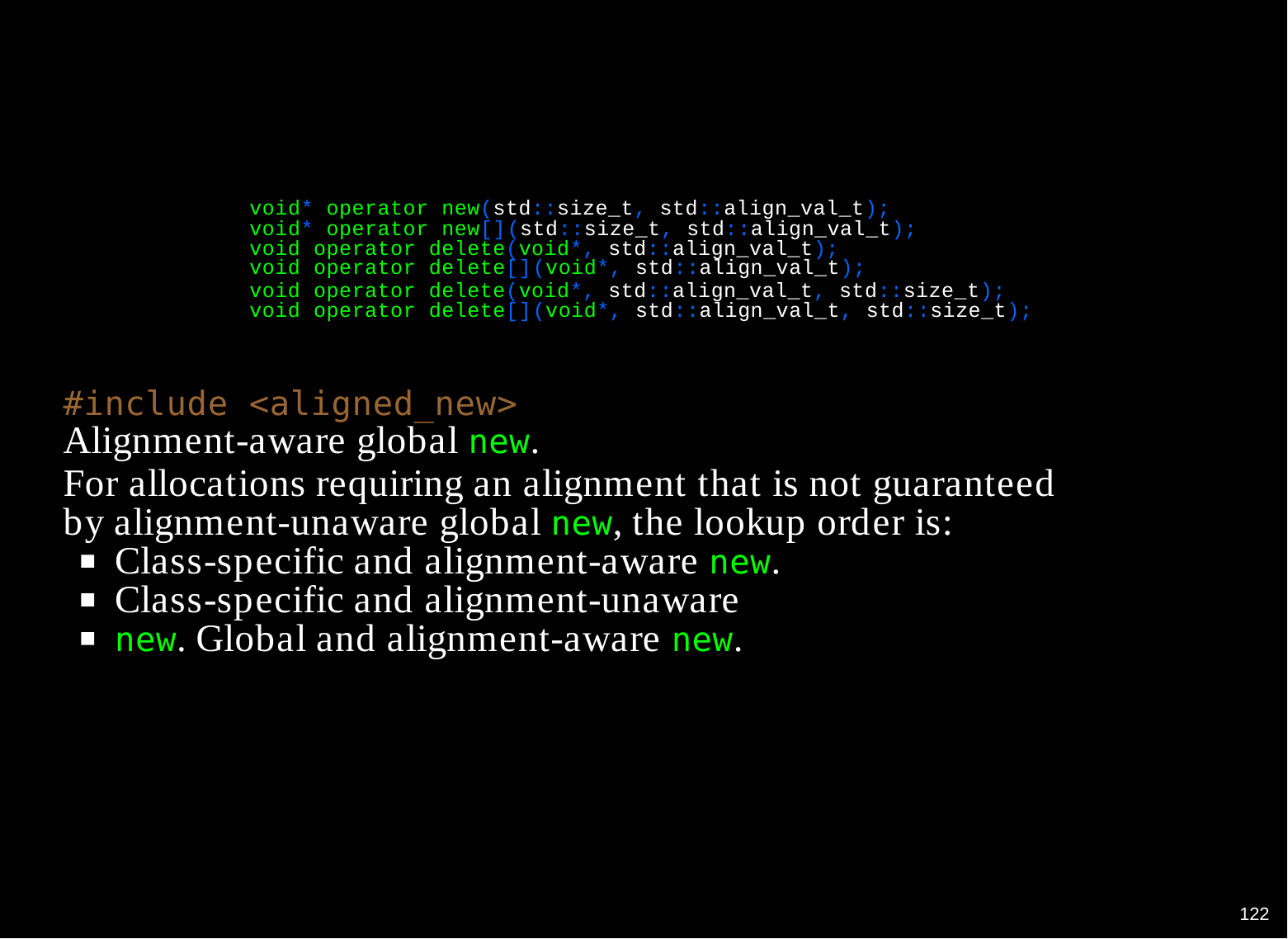

void* operator new(std::size_t, std::align_val_t); void* operator new[](std::size_t, std::align_val_t); void operator delete(void*, std::align_val_t);
void operator delete[](void*, std::align_val_t);
void operator delete(void*, std::align_val_t, std::size_t); void operator delete[](void*, std::align_val_t, std::size_t);

#include <aligned_new>
Alignment-aware global new.
For allocations requiring an alignment that is not guaranteed by alignment-unaware global new, the lookup order is:
Class-specific and alignment-aware new. Class-specific and alignment-unaware new. Global and alignment-aware new.

122